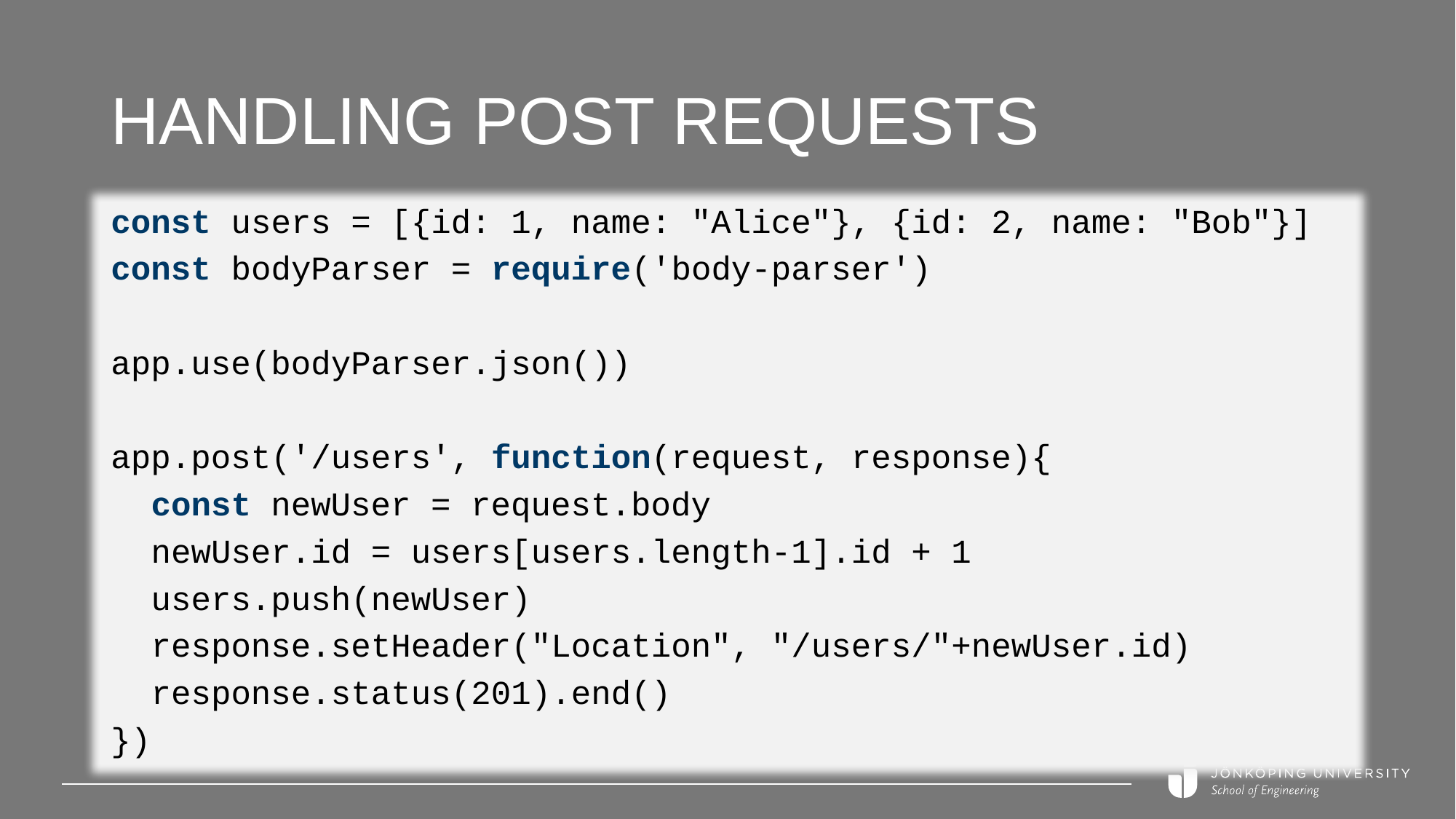

# Handling POST requests
const users = [{id: 1, name: "Alice"}, {id: 2, name: "Bob"}]
const bodyParser = require('body-parser')

app.use(bodyParser.json())

app.post('/users', function(request, response){
  const newUser = request.body
  newUser.id = users[users.length-1].id + 1
  users.push(newUser)
  response.setHeader("Location", "/users/"+newUser.id)
  response.status(201).end()
})